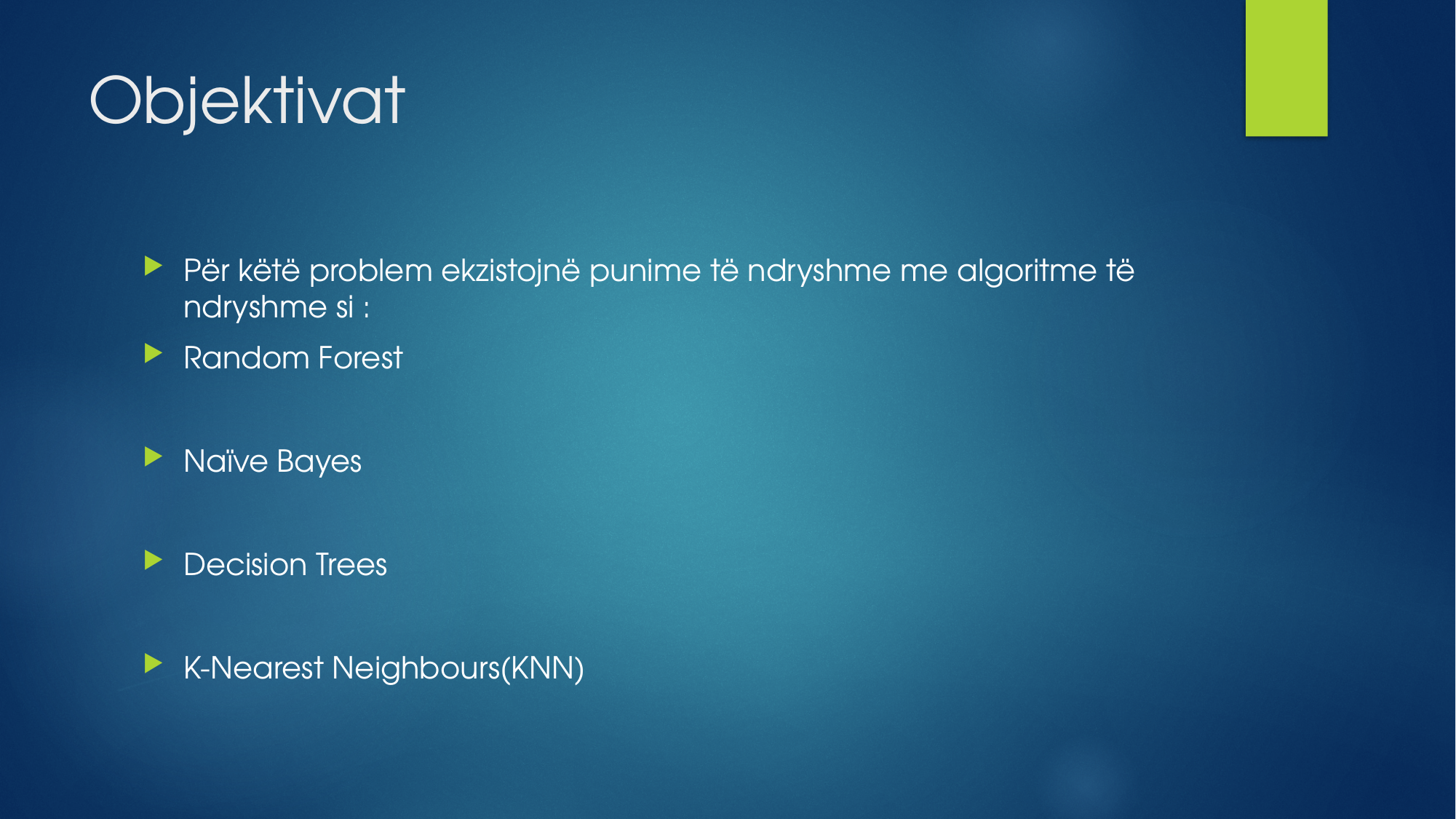

# Objektivat
Për këtë problem ekzistojnë punime të ndryshme me algoritme të ndryshme si :
Random Forest

Naïve Bayes

Decision Trees

K-Nearest Neighbours(KNN)